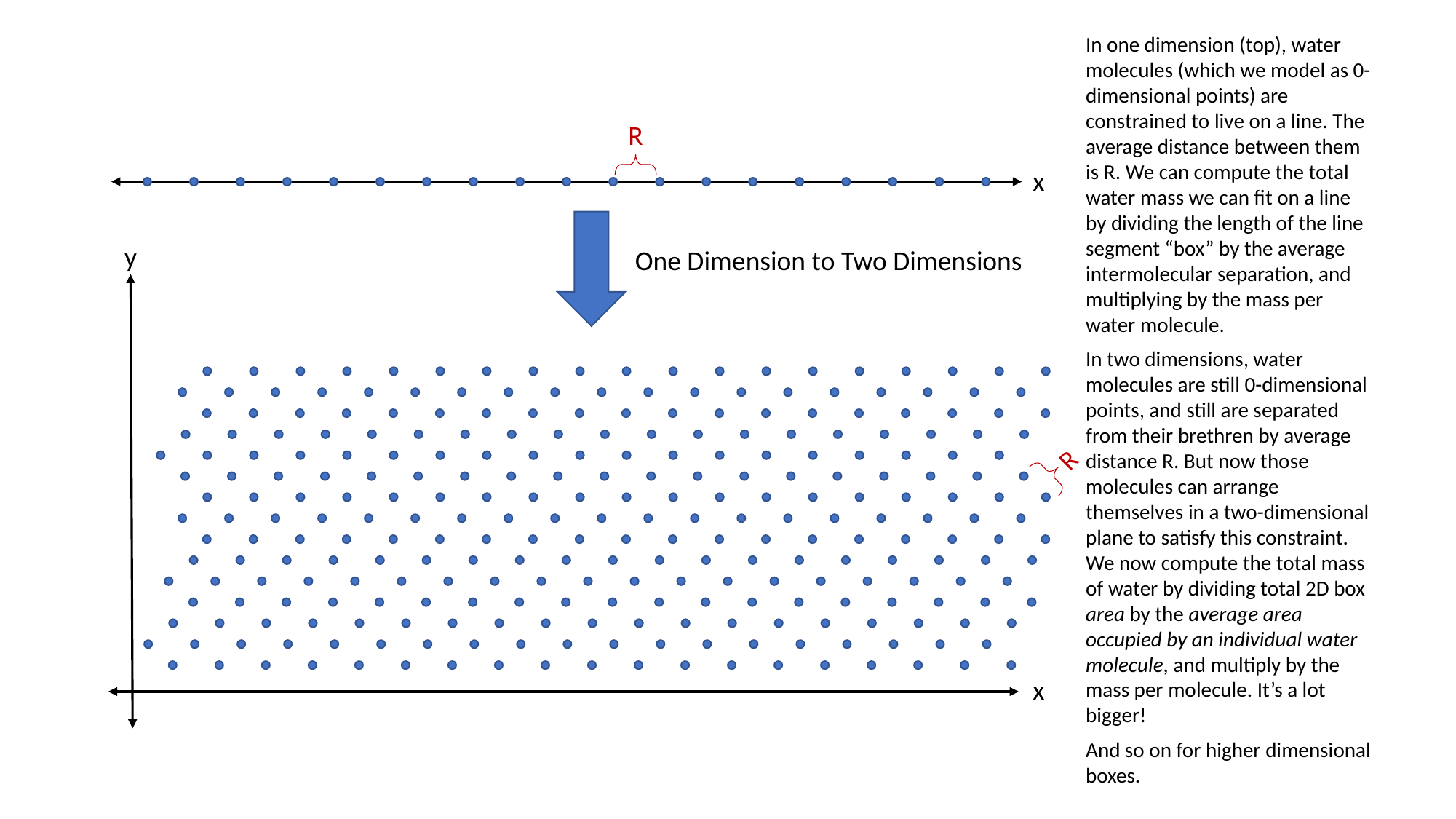

In one dimension (top), water molecules (which we model as 0-dimensional points) are constrained to live on a line. The average distance between them is R. We can compute the total water mass we can fit on a line by dividing the length of the line segment “box” by the average intermolecular separation, and multiplying by the mass per water molecule.
In two dimensions, water molecules are still 0-dimensional points, and still are separated from their brethren by average distance R. But now those molecules can arrange themselves in a two-dimensional plane to satisfy this constraint. We now compute the total mass of water by dividing total 2D box area by the average area occupied by an individual water molecule, and multiply by the mass per molecule. It’s a lot bigger!
And so on for higher dimensional boxes.
R

x

y
One Dimension to Two Dimensions

R

x